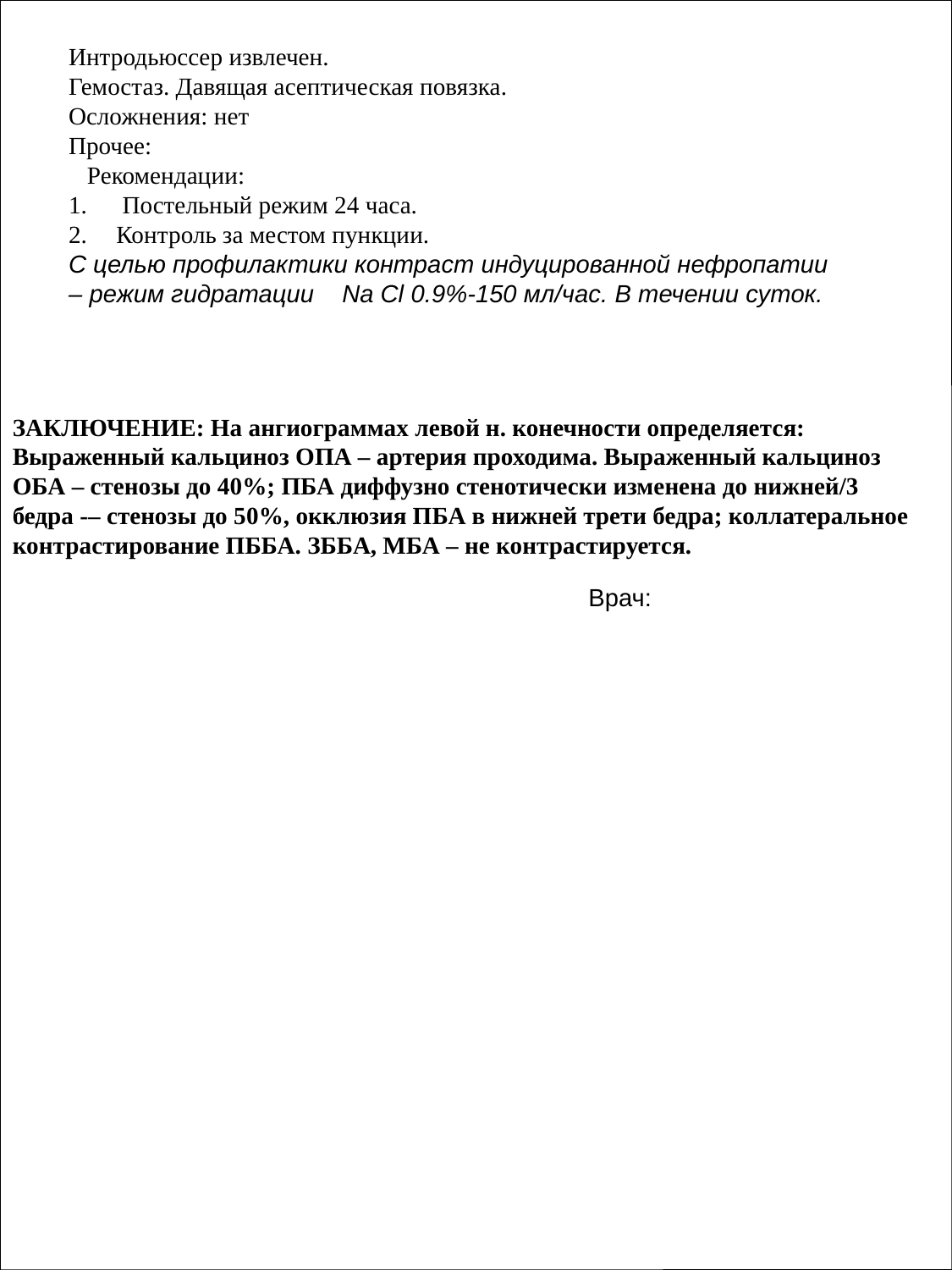

Интродьюссер извлечен.
Гемостаз. Давящая асептическая повязка.
Осложнения: нет
Прочее:
   Рекомендации:
 Постельный режим 24 часа.
Контроль за местом пункции.
С целью профилактики контраст индуцированной нефропатии
– режим гидратации    Na Cl 0.9%-150 мл/час. В течении суток.

ЗАКЛЮЧЕНИЕ: На ангиограммах левой н. конечности определяется:
Выраженный кальциноз ОПА – артерия проходима. Выраженный кальциноз ОБА – стенозы до 40%; ПБА диффузно стенотически изменена до нижней/3 бедра -– стенозы до 50%, окклюзия ПБА в нижней трети бедра; коллатеральное контрастирование ПББА. ЗББА, МБА – не контрастируется.

Врач: